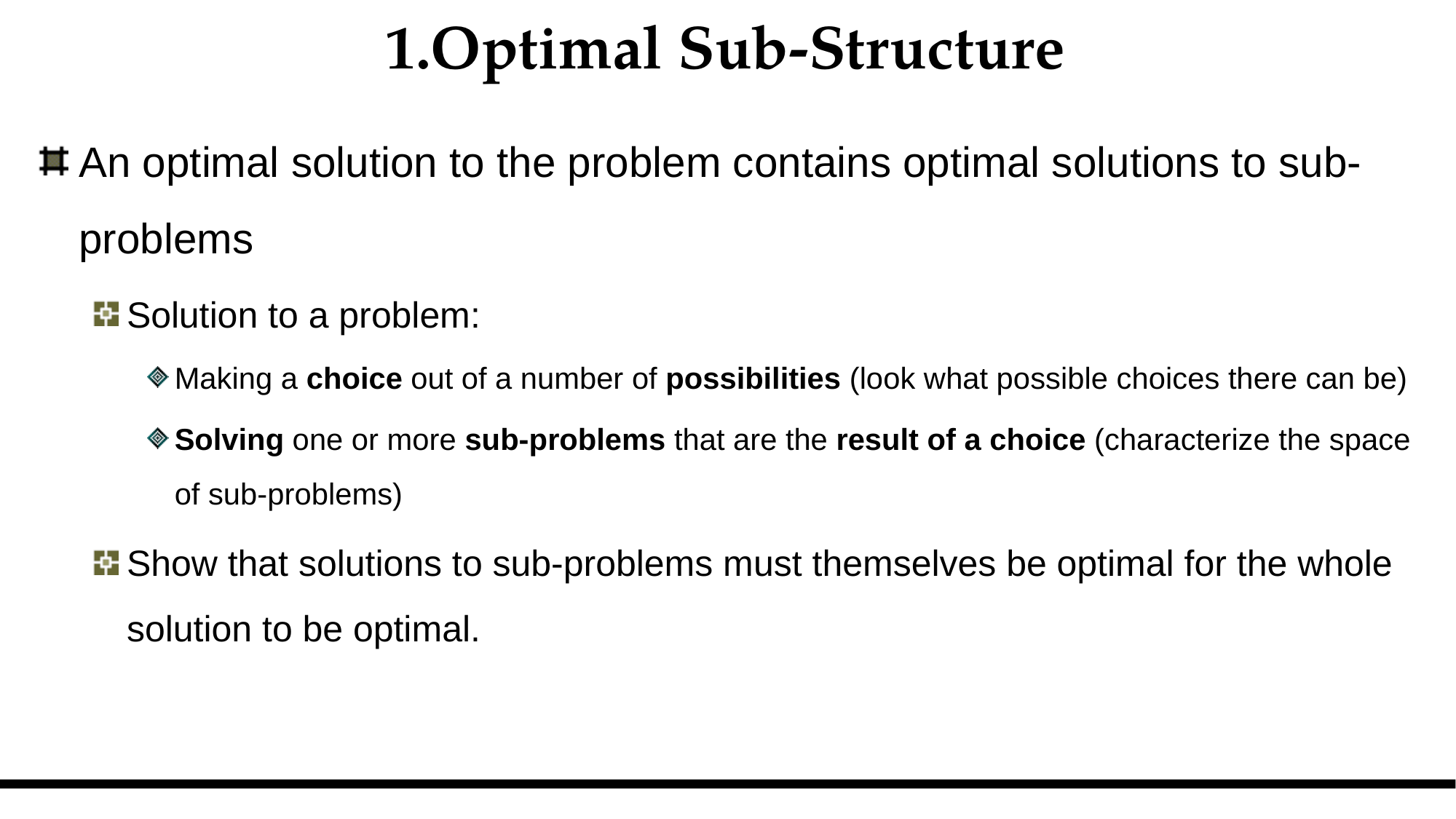

# 1.Optimal Sub-Structure
An optimal solution to the problem contains optimal solutions to sub-problems
Solution to a problem:
Making a choice out of a number of possibilities (look what possible choices there can be)
Solving one or more sub-problems that are the result of a choice (characterize the space of sub-problems)
Show that solutions to sub-problems must themselves be optimal for the whole solution to be optimal.